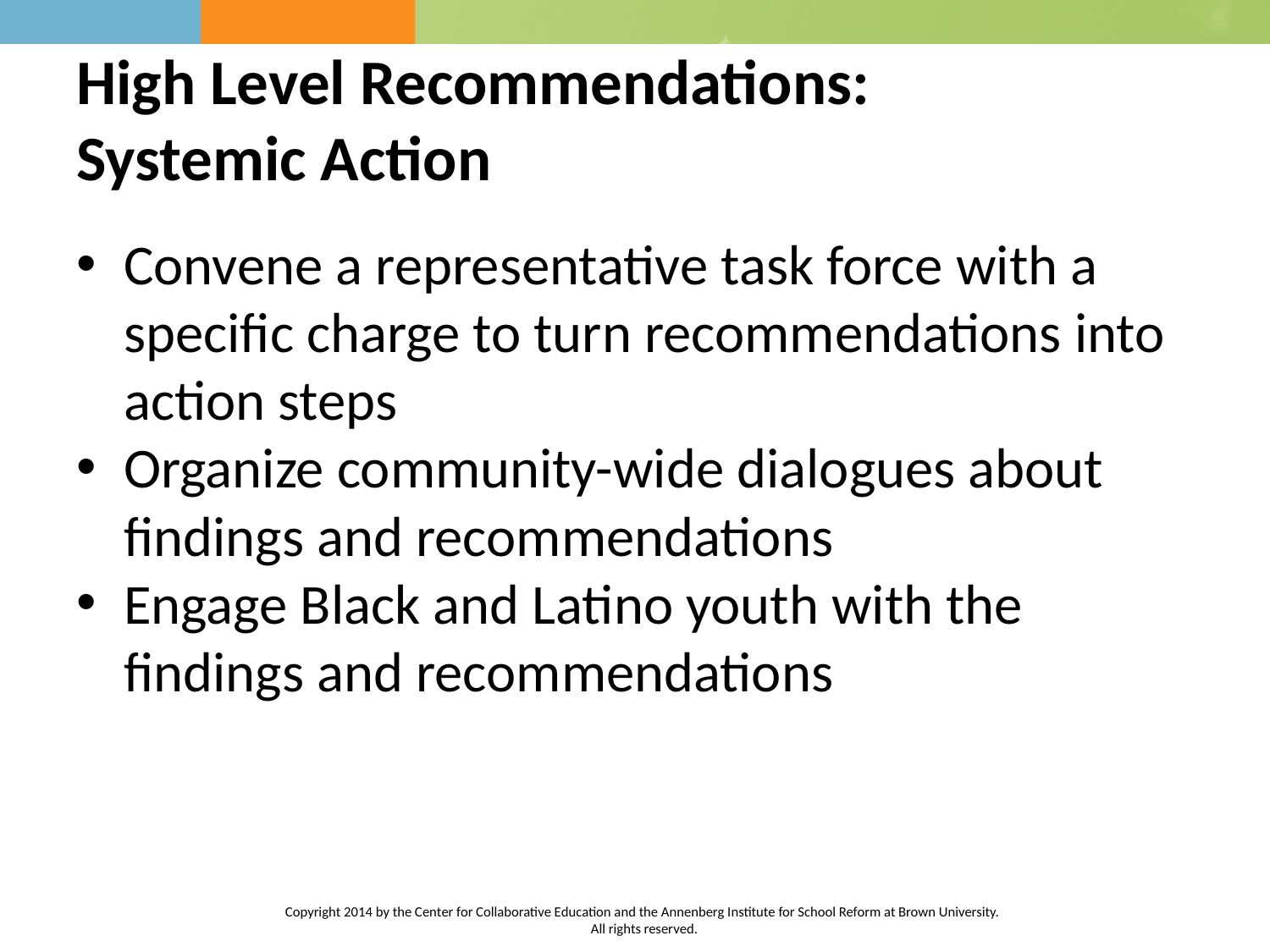

# High Level Recommendations: Systemic Action
Convene a representative task force with a specific charge to turn recommendations into action steps
Organize community-wide dialogues about findings and recommendations
Engage Black and Latino youth with the findings and recommendations